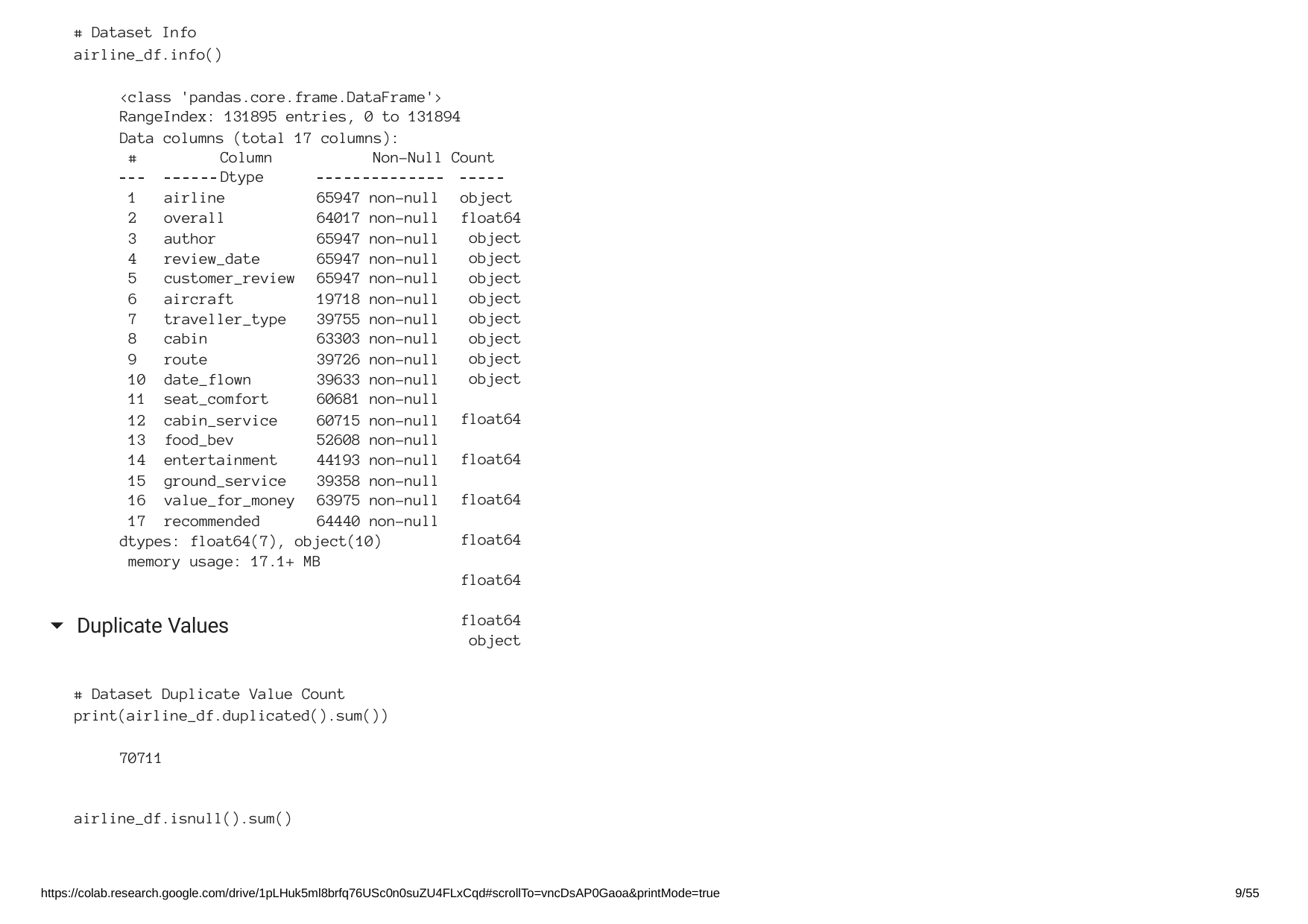

# Dataset Info
airline_df.info()

<class 'pandas.core.frame.DataFrame'>
RangeIndex: 131895 entries, 0 to 131894
Data columns (total 17 columns):
#	Column	Non-Null Count	Dtype

airline
overall
author
review_date
customer_review
aircraft
traveller_type
cabin
route
date_flown
seat_comfort
cabin_service
food_bev
entertainment
ground_service
value_for_money
recommended
65947 non-null
64017 non-null
65947 non-null
65947 non-null
65947 non-null
19718 non-null
39755 non-null
63303 non-null
39726 non-null
39633 non-null
60681 non-null
60715 non-null
52608 non-null
44193 non-null
39358 non-null
63975 non-null
64440 non-null
object  float64  object  object  object  object  object  object  object  object  float64  float64  float64  float64  float64  float64  object
dtypes: float64(7), object(10)  memory usage: 17.1+ MB

Duplicate Values

# Dataset Duplicate Value Count
print(airline_df.duplicated().sum())

70711

airline_df.isnull().sum()

https://colab.research.google.com/drive/1pLHuk5ml8brfq76USc0n0suZU4FLxCqd#scrollTo=vncDsAP0Gaoa&printMode=true
9/55